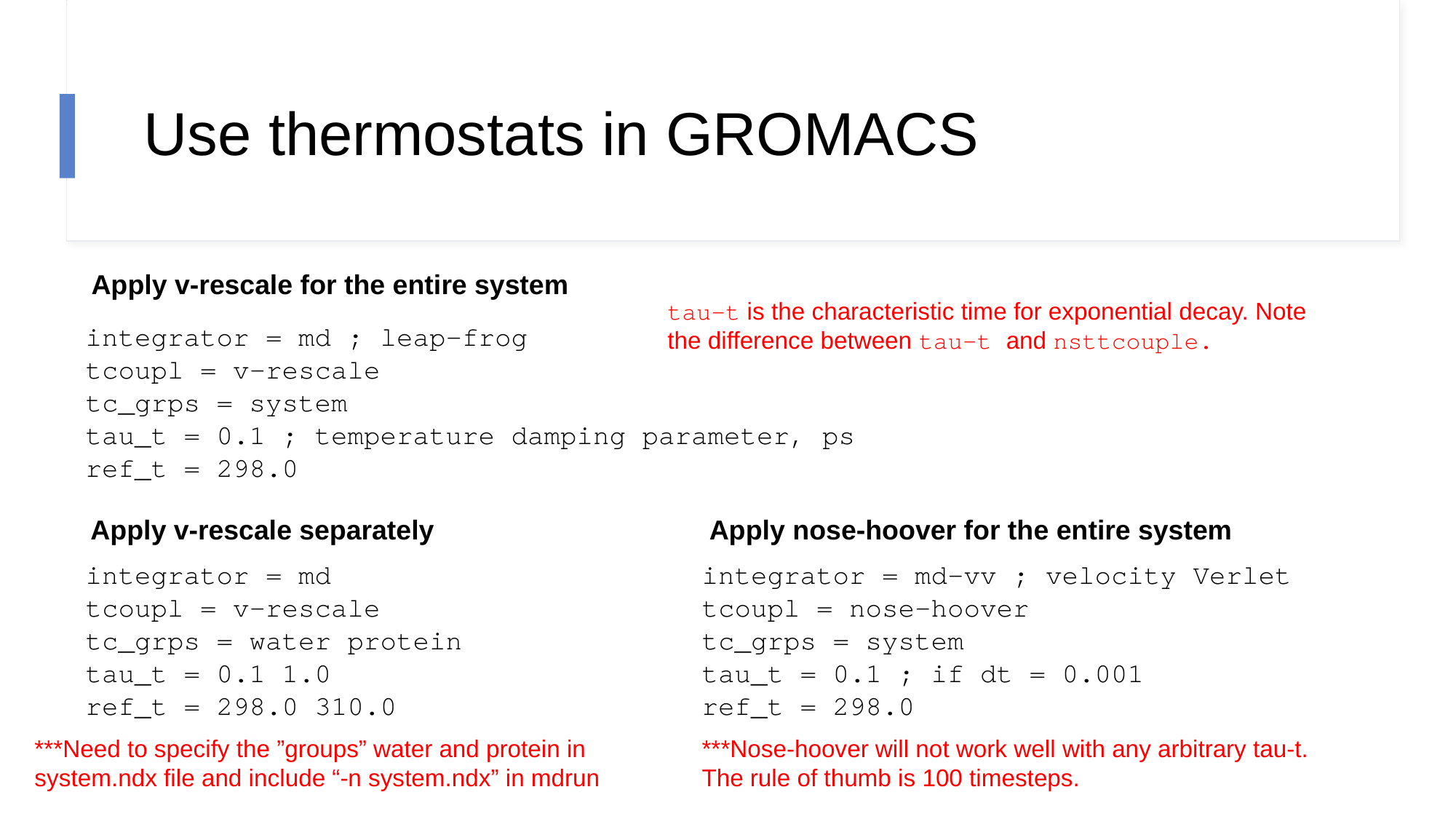

# Use thermostats in GROMACS
Apply v-rescale for the entire system
tau-t is the characteristic time for exponential decay. Note the difference between tau-t and nsttcouple.
integrator = md ; leap-frog
tcoupl = v-rescale
tc_grps = system
tau_t = 0.1 ; temperature damping parameter, ps
ref_t = 298.0
Apply v-rescale separately
Apply nose-hoover for the entire system
integrator = md
tcoupl = v-rescale
tc_grps = water protein
tau_t = 0.1 1.0
ref_t = 298.0 310.0
integrator = md-vv ; velocity Verlet
tcoupl = nose-hoover
tc_grps = system
tau_t = 0.1 ; if dt = 0.001
ref_t = 298.0
***Need to specify the ”groups” water and protein in system.ndx file and include “-n system.ndx” in mdrun
***Nose-hoover will not work well with any arbitrary tau-t. The rule of thumb is 100 timesteps.